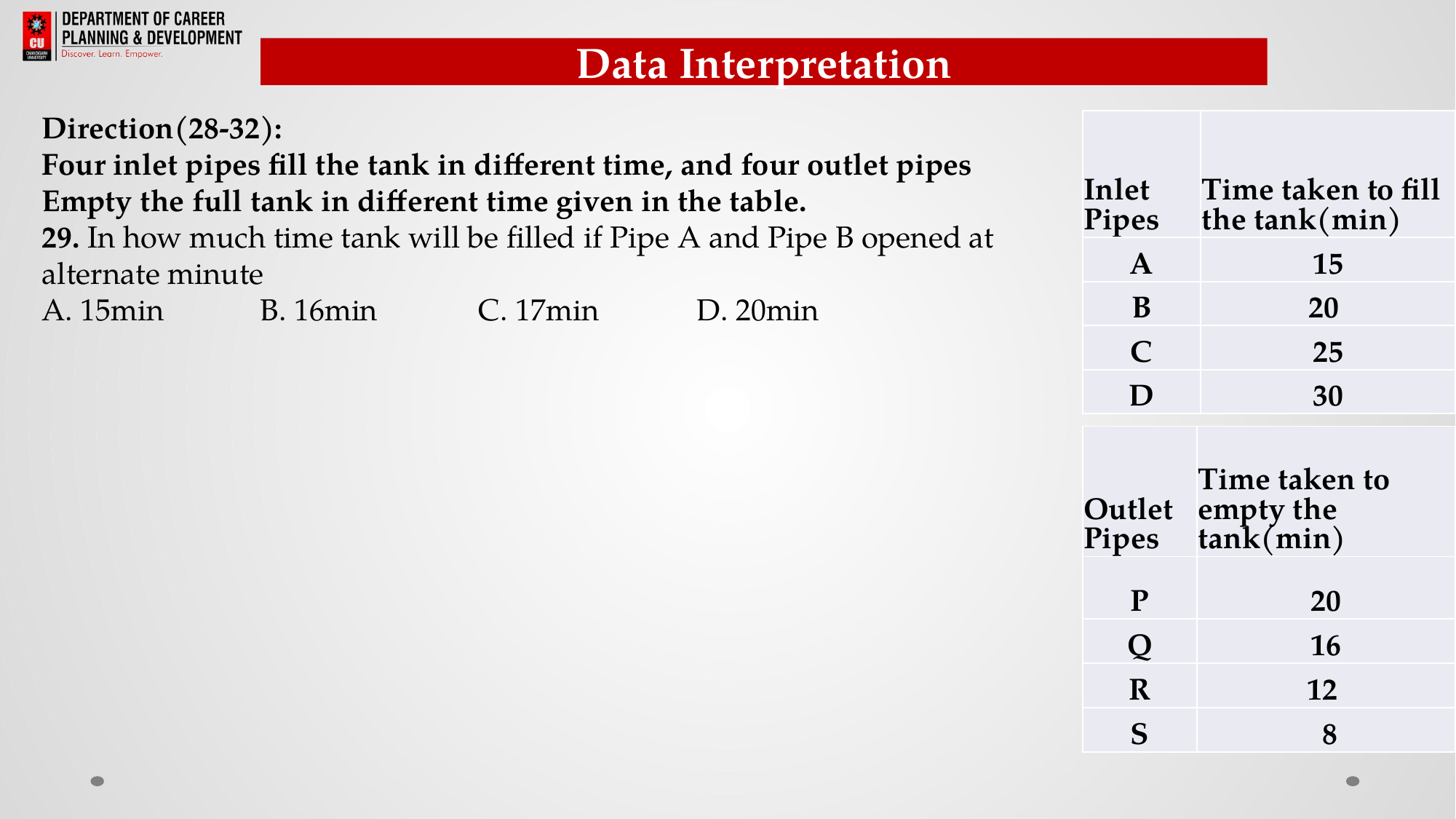

Data Interpretation
Direction(28-32):
Four inlet pipes fill the tank in different time, and four outlet pipes
Empty the full tank in different time given in the table.
29. In how much time tank will be filled if Pipe A and Pipe B opened at
alternate minute
A. 15min	B. 16min	C. 17min	D. 20min

| Inlet Pipes | Time taken to fill the tank(min) |
| --- | --- |
| A | 15 |
| B | 20 |
| C | 25 |
| D | 30 |
| Outlet Pipes | Time taken to empty the tank(min) |
| --- | --- |
| P | 20 |
| Q | 16 |
| R | 12 |
| S | 8 |